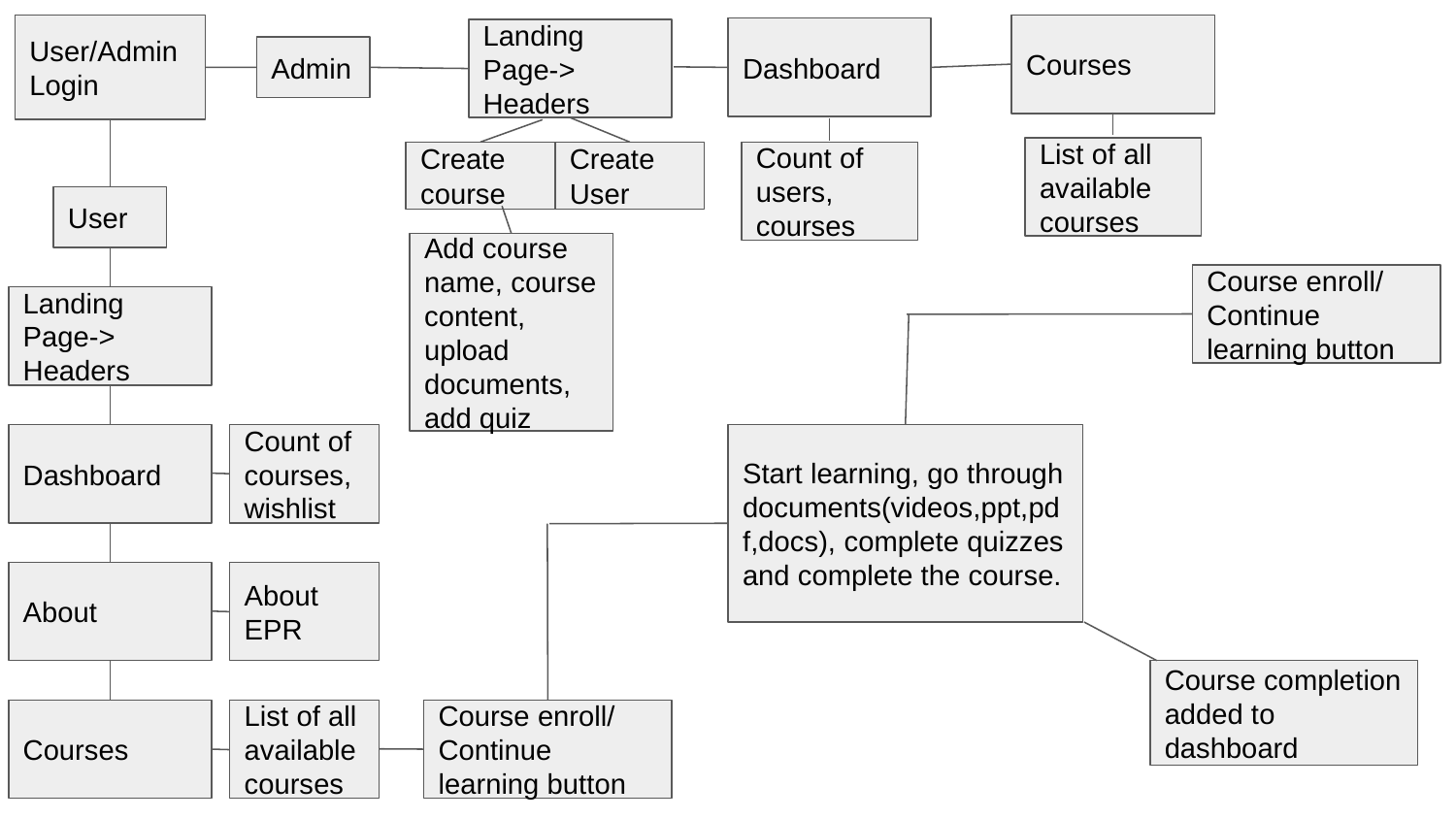

User/Admin Login
Courses
Dashboard
Landing Page-> Headers
Admin
List of all available courses
Count of users, courses
Create course
Create User
User
Add course name, course content, upload documents, add quiz
Course enroll/ Continue learning button
Landing Page-> Headers
Dashboard
Count of courses, wishlist
Start learning, go through documents(videos,ppt,pdf,docs), complete quizzes and complete the course.
About
About EPR
Course completion added to dashboard
Courses
List of all available courses
Course enroll/ Continue learning button